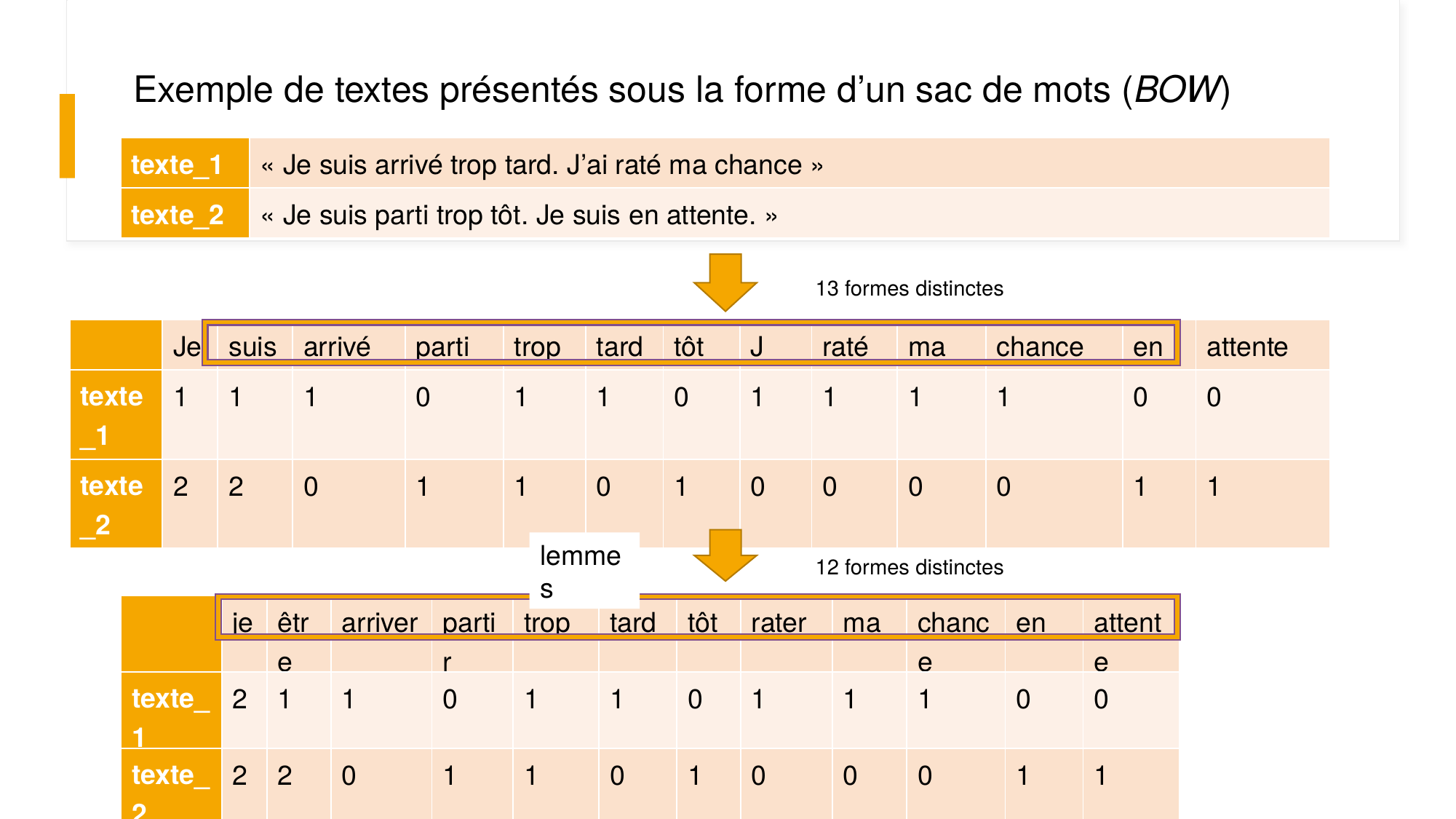

# Exemple de textes présentés sous la forme d’un sac de mots (BOW)
| texte\_1 | « Je suis arrivé trop tard. J’ai raté ma chance » |
| --- | --- |
| texte\_2 | « Je suis parti trop tôt. Je suis en attente. » |

13 formes distinctes

|  | Je | suis | arrivé | parti | trop | tard | tôt | J | raté | ma | chance | en | attente |
| --- | --- | --- | --- | --- | --- | --- | --- | --- | --- | --- | --- | --- | --- |
| texte\_1 | 1 | 1 | 1 | 0 | 1 | 1 | 0 | 1 | 1 | 1 | 1 | 0 | 0 |
| texte\_2 | 2 | 2 | 0 | 1 | 1 | 0 | 1 | 0 | 0 | 0 | 0 | 1 | 1 |

lemmes
12 formes distinctes

|  | je | être | arriver | partir | trop | tard | tôt | rater | ma | chance | en | attente |
| --- | --- | --- | --- | --- | --- | --- | --- | --- | --- | --- | --- | --- |
| texte\_1 | 2 | 1 | 1 | 0 | 1 | 1 | 0 | 1 | 1 | 1 | 0 | 0 |
| texte\_2 | 2 | 2 | 0 | 1 | 1 | 0 | 1 | 0 | 0 | 0 | 1 | 1 |